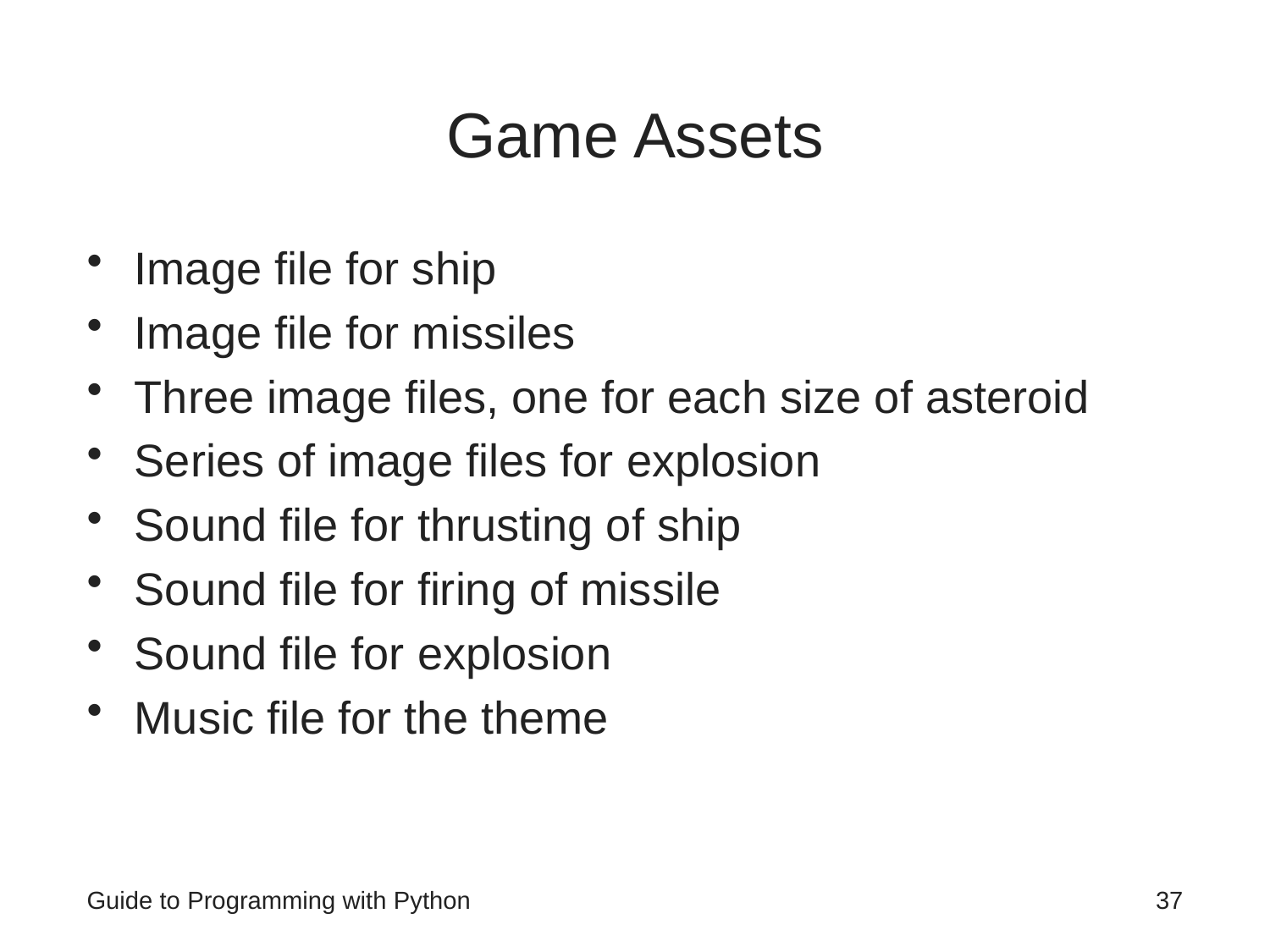

# Game Assets
Image file for ship
Image file for missiles
Three image files, one for each size of asteroid
Series of image files for explosion
Sound file for thrusting of ship
Sound file for firing of missile
Sound file for explosion
Music file for the theme

Guide to Programming with Python
37